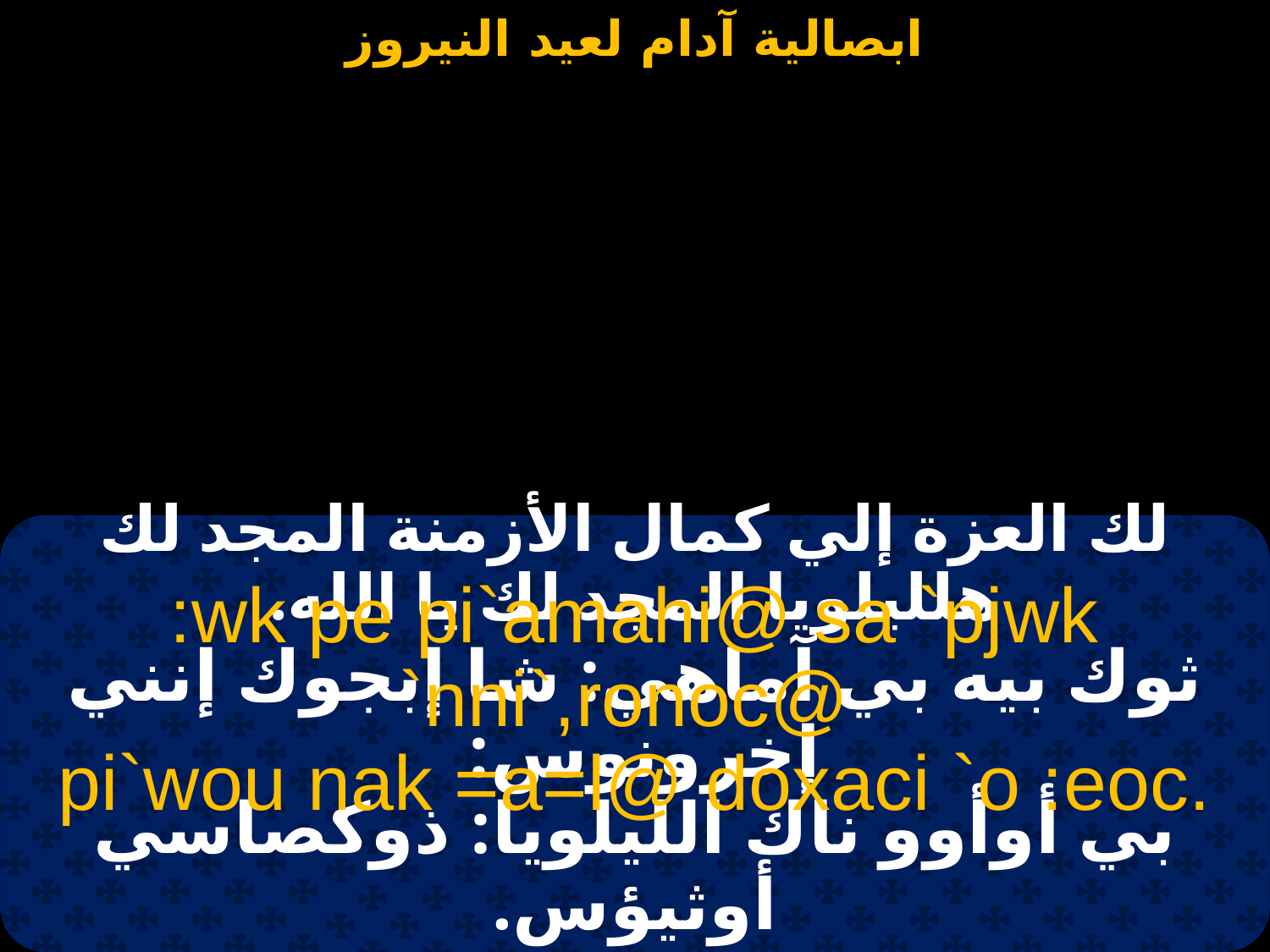

#
لك العزة إلي كمال الأزمنة المجد لك هلليلويا المجد لك يا الله.
:wk pe pi`amahi@ sa `pjwk `nni`,ronoc@
pi`wou nak =a=l@ doxaci `o :eoc.
ثوك بيه بي آماهي: شا إبجوك إنني إخرونوس:
بي أوأوو ناك الليلويا: ذوكصاسي أوثيؤس.